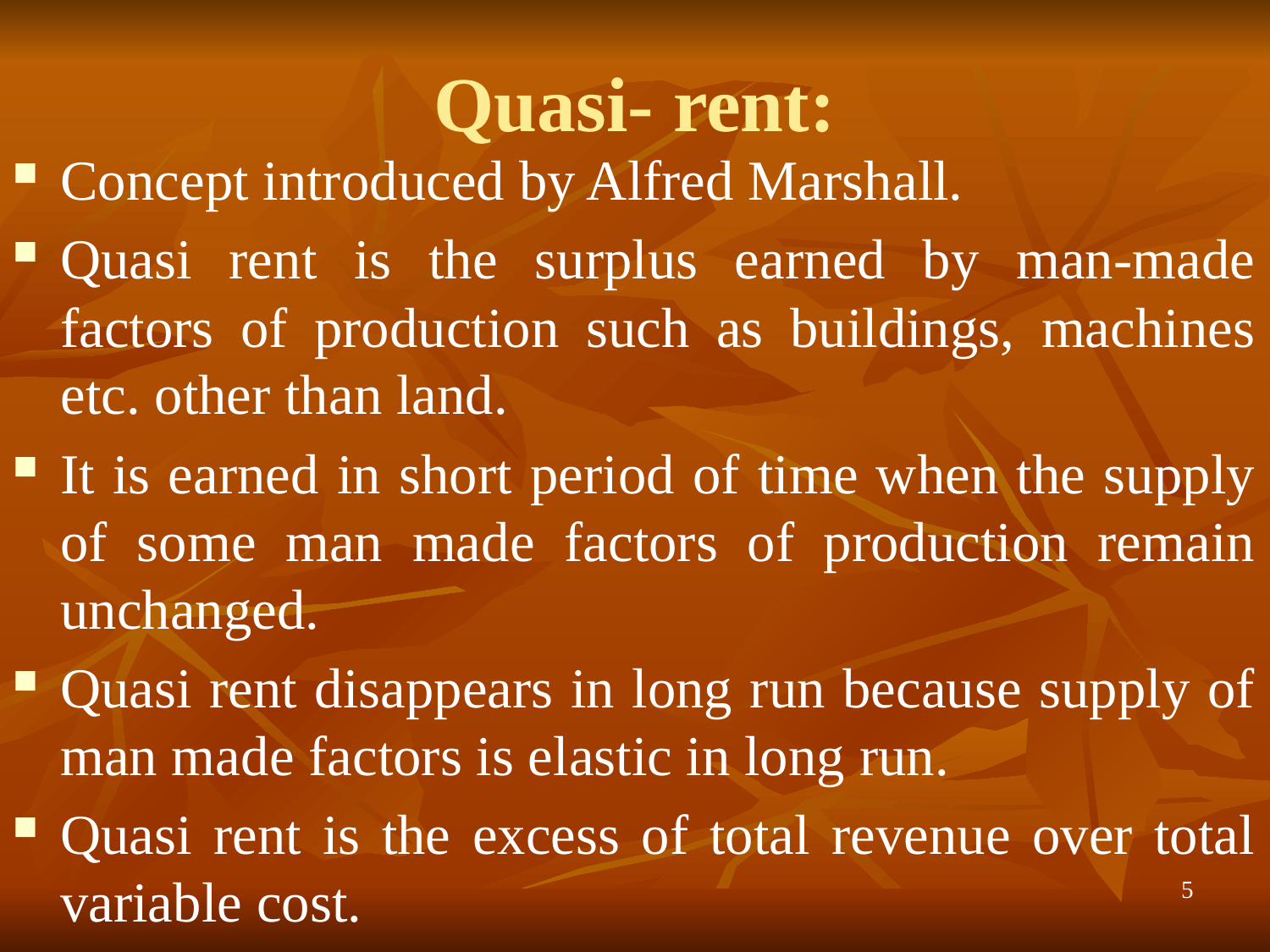

# Quasi- rent:
Concept introduced by Alfred Marshall.
Quasi rent is the surplus earned by man-made factors of production such as buildings, machines etc. other than land.
It is earned in short period of time when the supply of some man made factors of production remain unchanged.
Quasi rent disappears in long run because supply of man made factors is elastic in long run.
Quasi rent is the excess of total revenue over total variable cost.
5